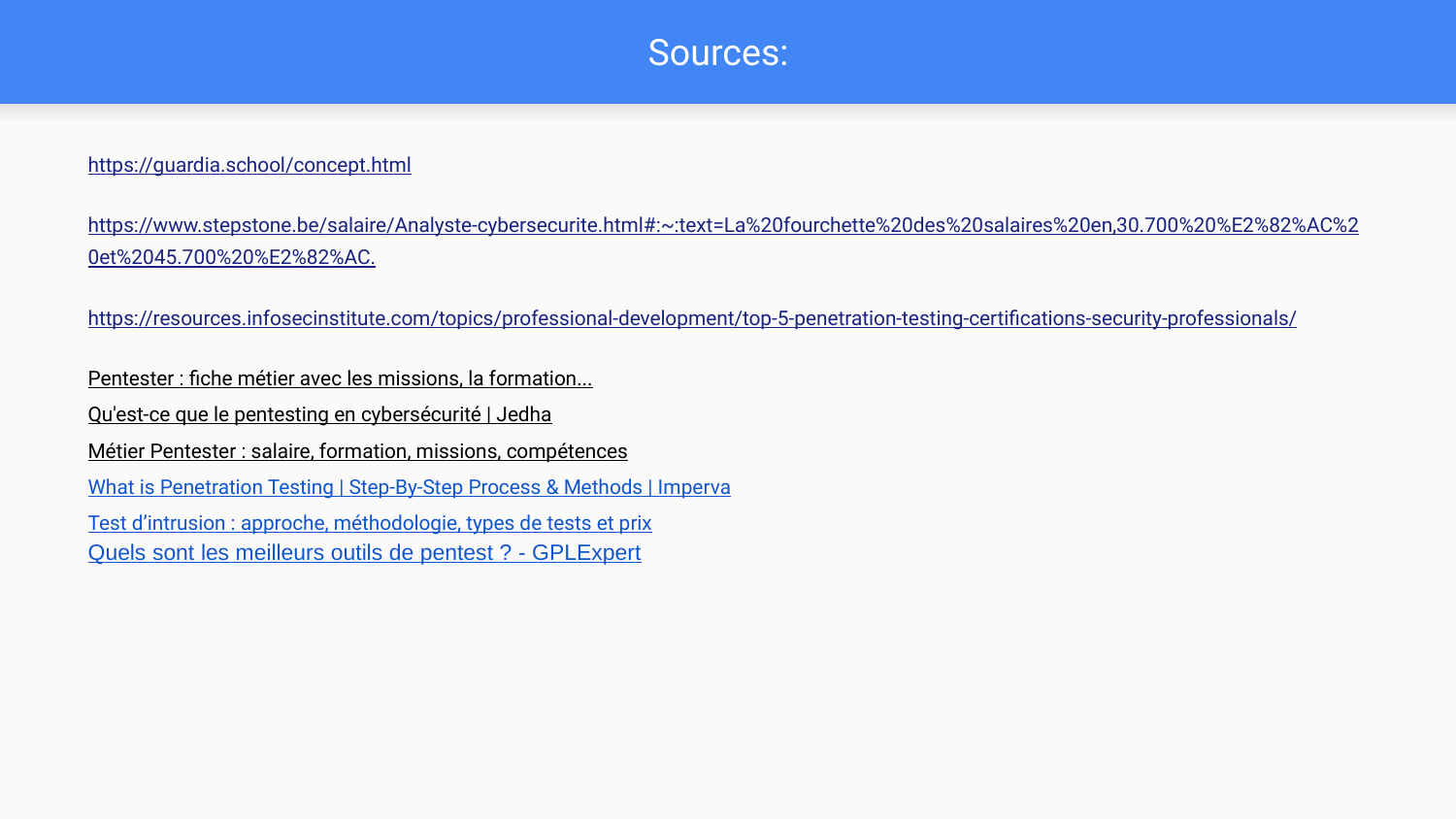

# Sources:
https://guardia.school/concept.html
https://www.stepstone.be/salaire/Analyste-cybersecurite.html#:~:text=La%20fourchette%20des%20salaires%20en,30.700%20%E2%82%AC%20et%2045.700%20%E2%82%AC.
https://resources.infosecinstitute.com/topics/professional-development/top-5-penetration-testing-certifications-security-professionals/
Pentester : fiche métier avec les missions, la formation...
Qu'est-ce que le pentesting en cybersécurité | Jedha
Métier Pentester : salaire, formation, missions, compétences
What is Penetration Testing | Step-By-Step Process & Methods | Imperva
Test d’intrusion : approche, méthodologie, types de tests et prix
Quels sont les meilleurs outils de pentest ? - GPLExpert